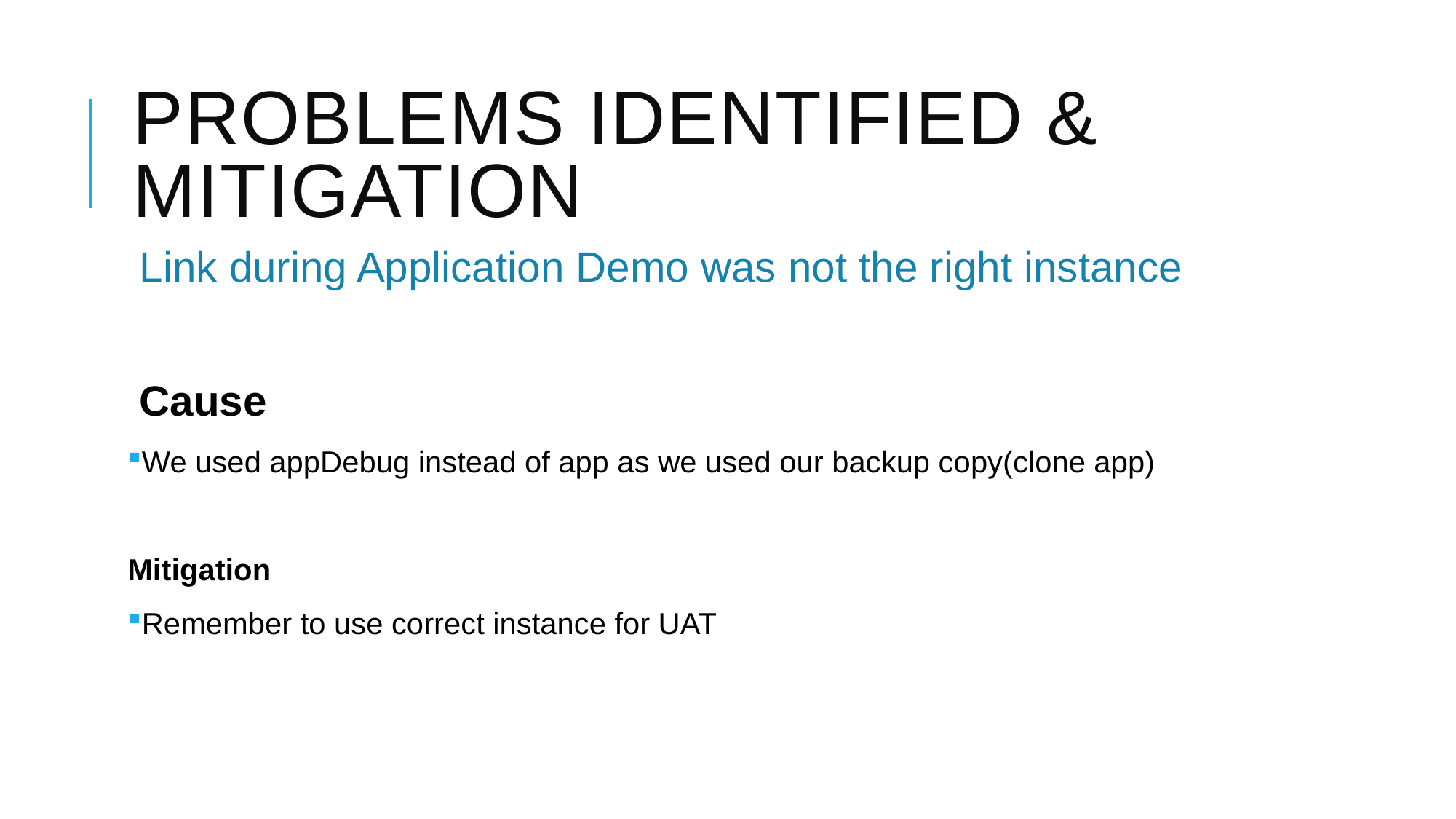

# Problems Identified & Mitigation
Link during Application Demo was not the right instance

Cause
We used appDebug instead of app as we used our backup copy(clone app)

Mitigation
Remember to use correct instance for UAT